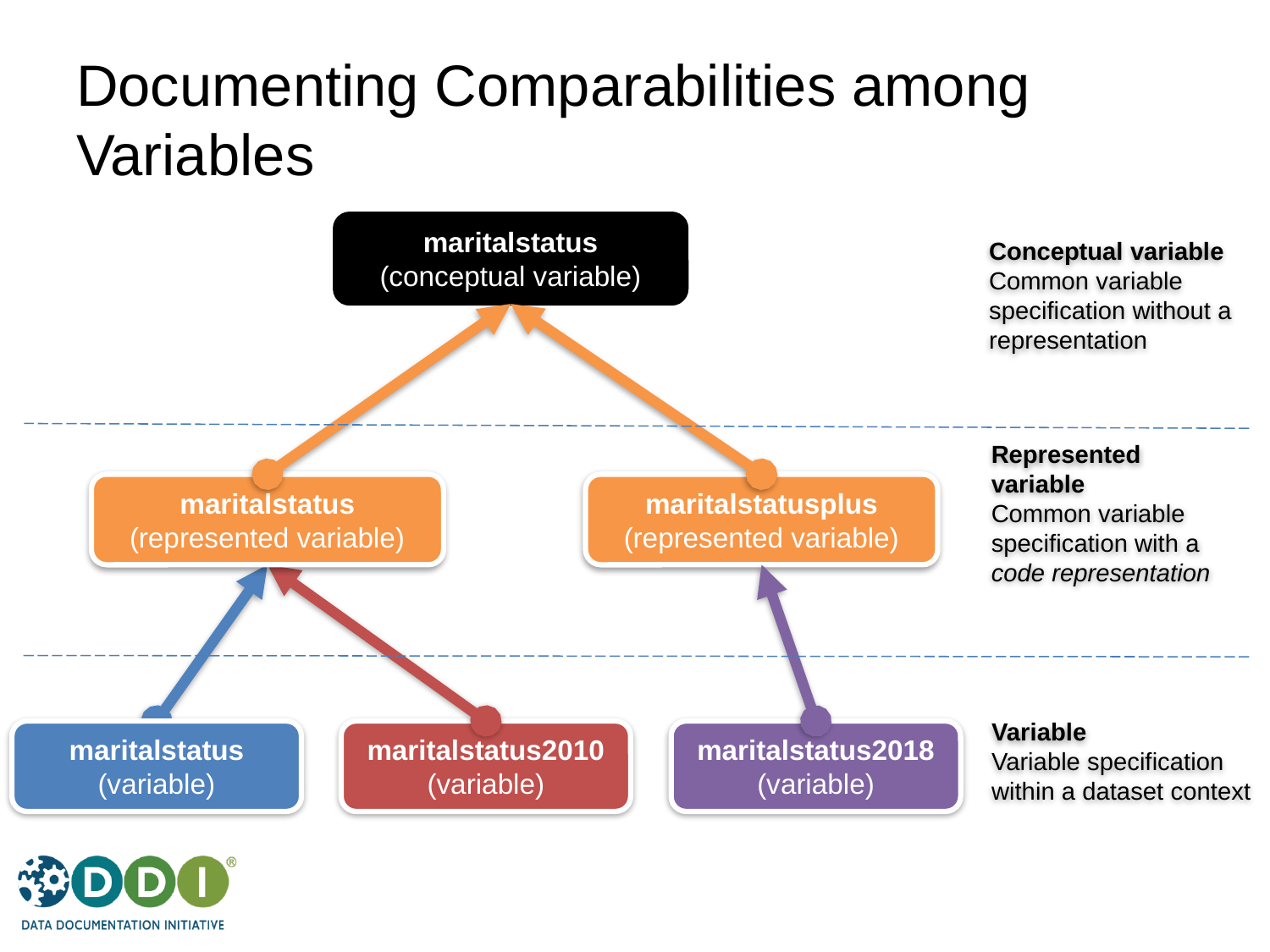

# Documenting Comparabilities among Variables
maritalstatus
(conceptual variable)
Conceptual variable
Common variable specification without a representation
Represented variable
Common variable specification with a code representation
maritalstatus
(represented variable)
maritalstatusplus
(represented variable)
Variable
Variable specification within a dataset context
maritalstatus2010
(variable)
maritalstatus2018
(variable)
maritalstatus
(variable)